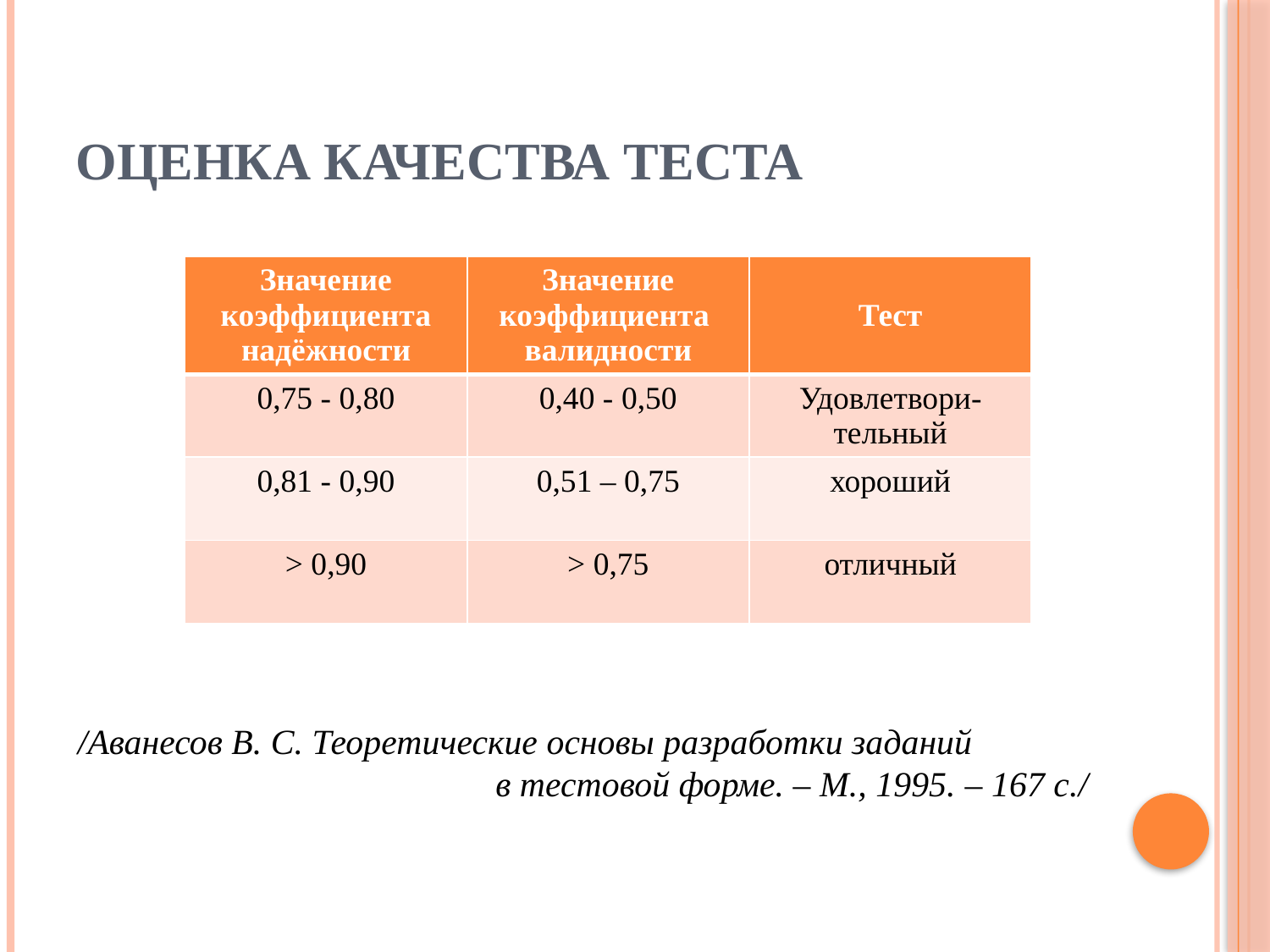

# Оценка качества теста

/Аванесов В. С. Теоретические основы разработки заданий              в тестовой форме. – М., 1995. – 167 с./

| Значение коэффициента надёжности | Значение коэффициента валидности | Тест |
| --- | --- | --- |
| 0,75 - 0,80 | 0,40 - 0,50 | Удовлетвори- тельный |
| 0,81 - 0,90 | 0,51 – 0,75 | хороший |
| > 0,90 | > 0,75 | отличный |